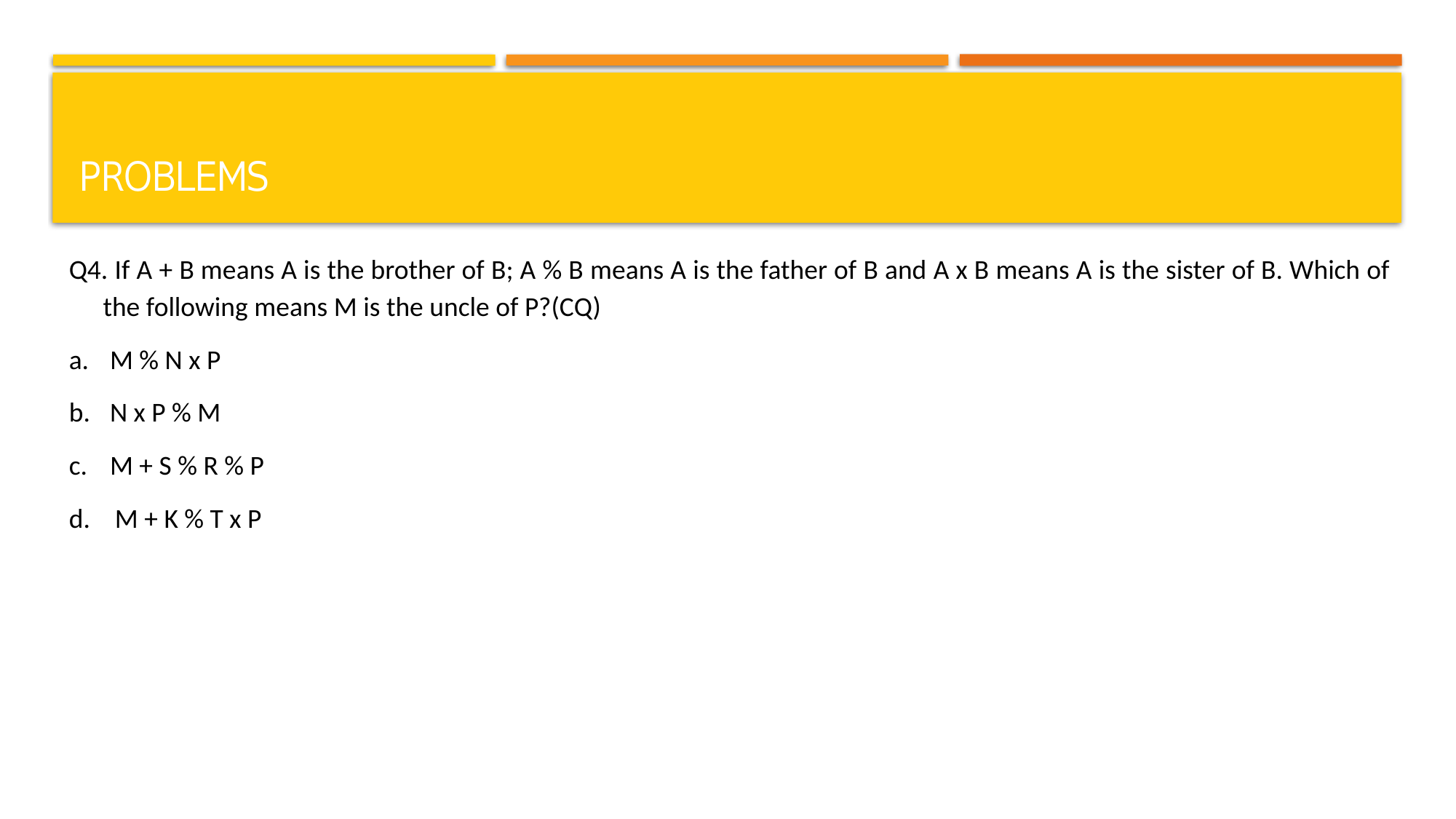

# problems
Q4. If A + B means A is the brother of B; A % B means A is the father of B and A x B means A is the sister of B. Which of the following means M is the uncle of P?(CQ)
M % N x P
N x P % M
M + S % R % P
d.    M + K % T x P